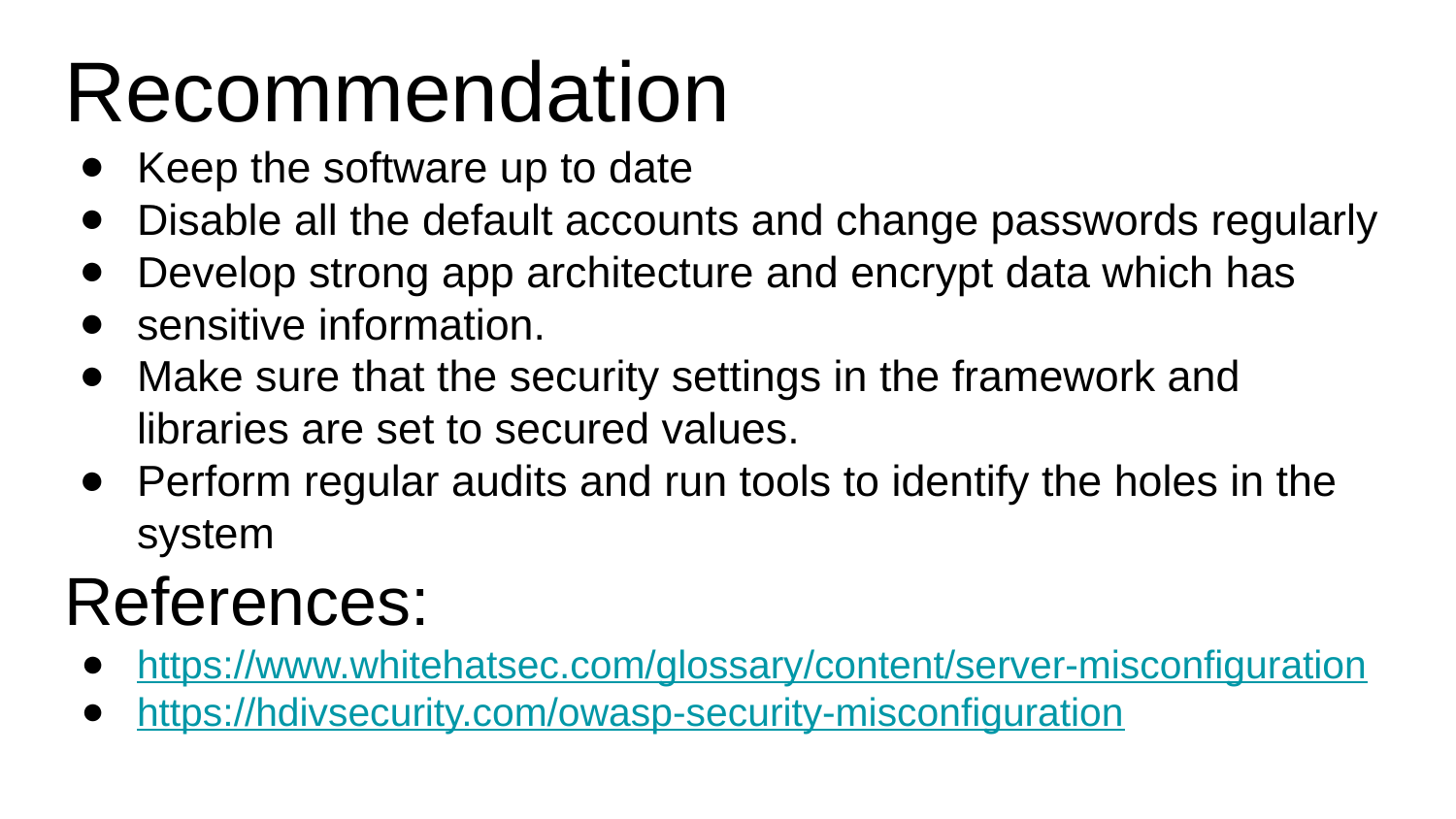

# Recommendation
Keep the software up to date
Disable all the default accounts and change passwords regularly
Develop strong app architecture and encrypt data which has
sensitive information.
Make sure that the security settings in the framework and libraries are set to secured values.
Perform regular audits and run tools to identify the holes in the system
References:
https://www.whitehatsec.com/glossary/content/server-misconfiguration
https://hdivsecurity.com/owasp-security-misconfiguration